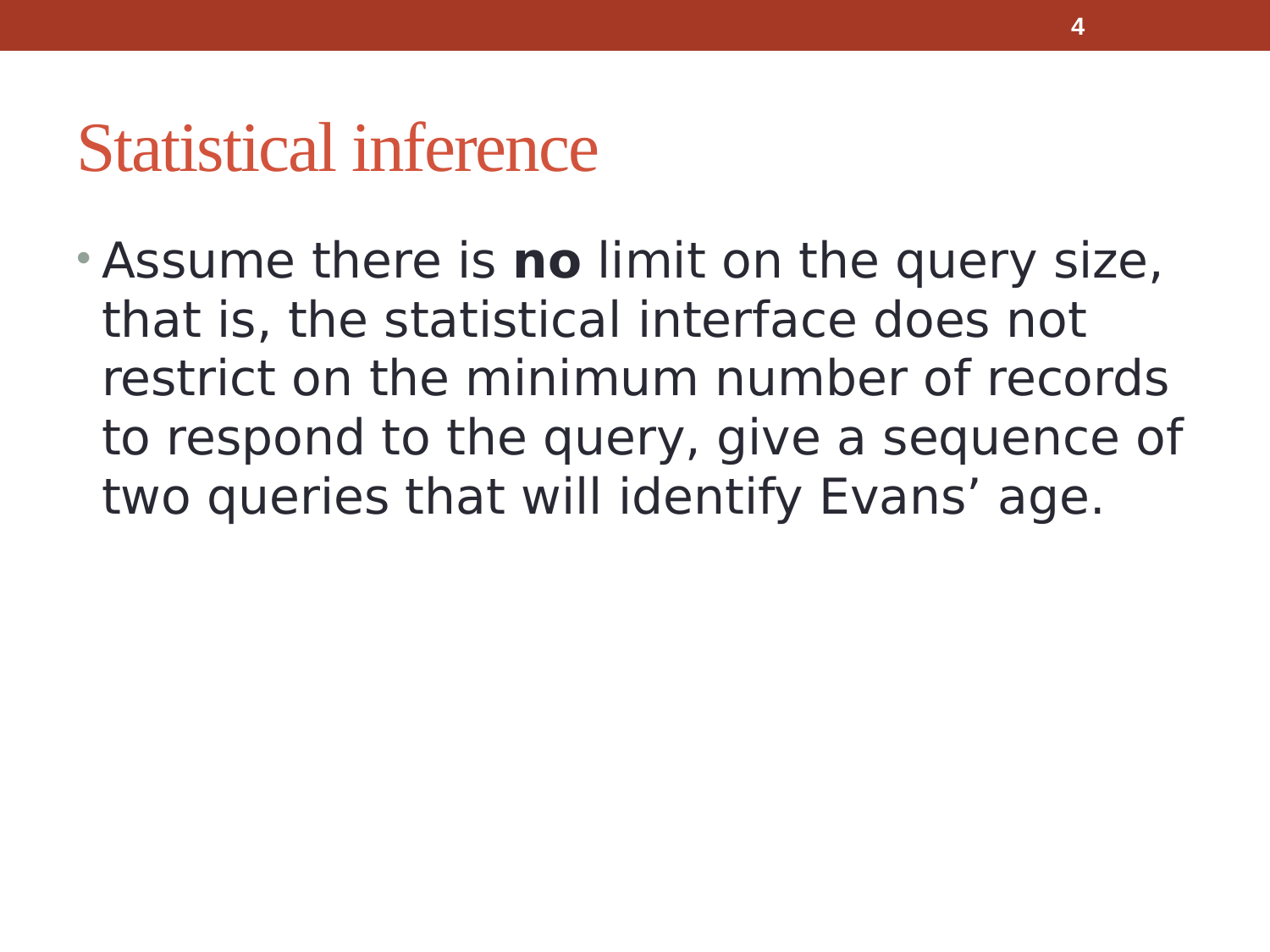

4
# Statistical inference
Assume there is no limit on the query size, that is, the statistical interface does not restrict on the minimum number of records to respond to the query, give a sequence of two queries that will identify Evans’ age.